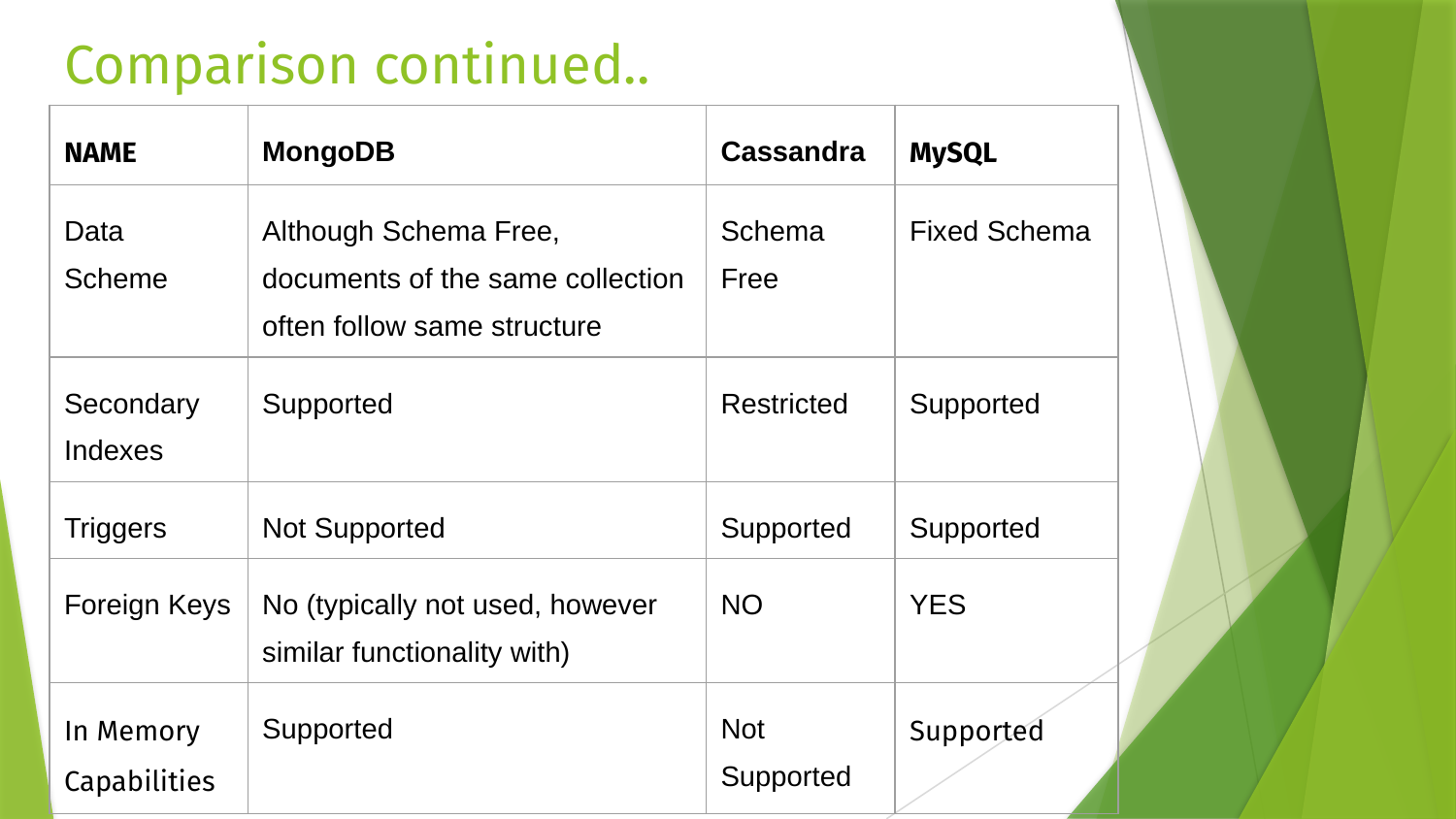

# Comparison continued..
| NAME | MongoDB | Cassandra | MySQL |
| --- | --- | --- | --- |
| Data Scheme | Although Schema Free, documents of the same collection often follow same structure | Schema Free | Fixed Schema |
| Secondary Indexes | Supported | Restricted | Supported |
| Triggers | Not Supported | Supported | Supported |
| Foreign Keys | No (typically not used, however similar functionality with) | NO | YES |
| In Memory Capabilities | Supported | Not Supported | Supported |